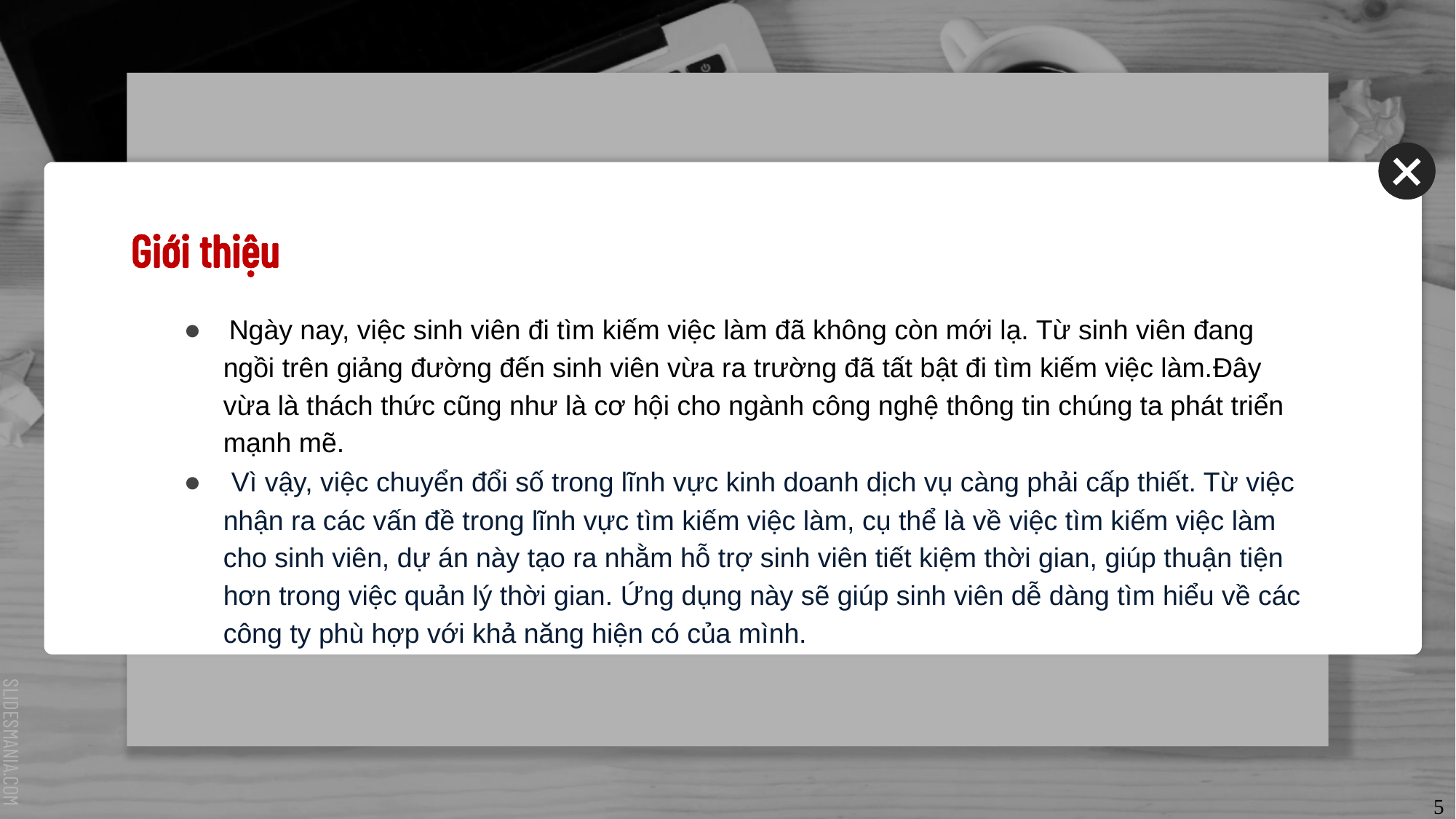

# Giới thiệu
 Ngày nay, việc sinh viên đi tìm kiếm việc làm đã không còn mới lạ. Từ sinh viên đang ngồi trên giảng đường đến sinh viên vừa ra trường đã tất bật đi tìm kiếm việc làm.Đây vừa là thách thức cũng như là cơ hội cho ngành công nghệ thông tin chúng ta phát triển mạnh mẽ.
 Vì vậy, việc chuyển đổi số trong lĩnh vực kinh doanh dịch vụ càng phải cấp thiết. Từ việc nhận ra các vấn đề trong lĩnh vực tìm kiếm việc làm, cụ thể là về việc tìm kiếm việc làm cho sinh viên, dự án này tạo ra nhằm hỗ trợ sinh viên tiết kiệm thời gian, giúp thuận tiện hơn trong việc quản lý thời gian. Ứng dụng này sẽ giúp sinh viên dễ dàng tìm hiểu về các công ty phù hợp với khả năng hiện có của mình.
5